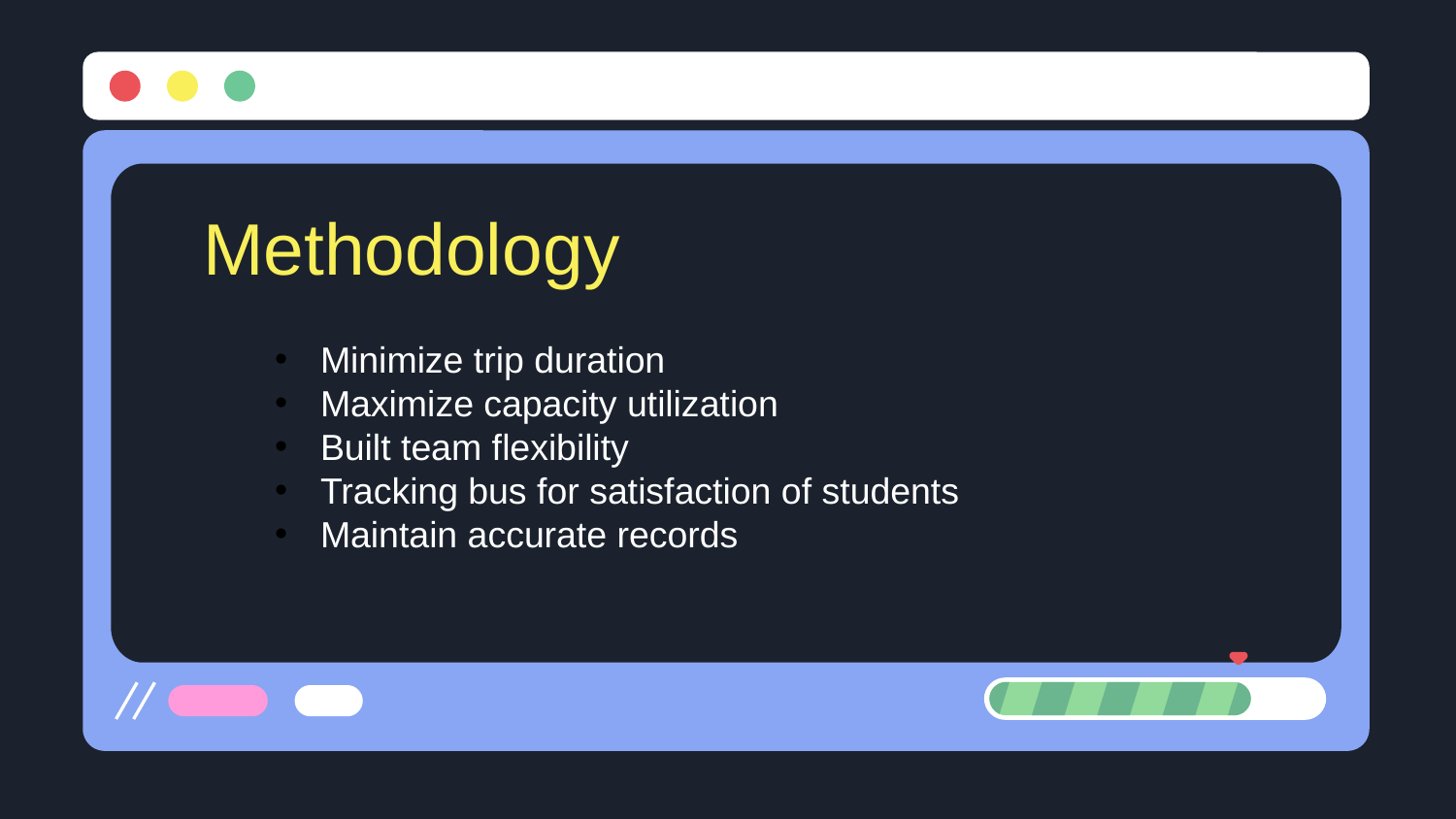

Methodology
Minimize trip duration
Maximize capacity utilization
Built team flexibility
Tracking bus for satisfaction of students
Maintain accurate records

#